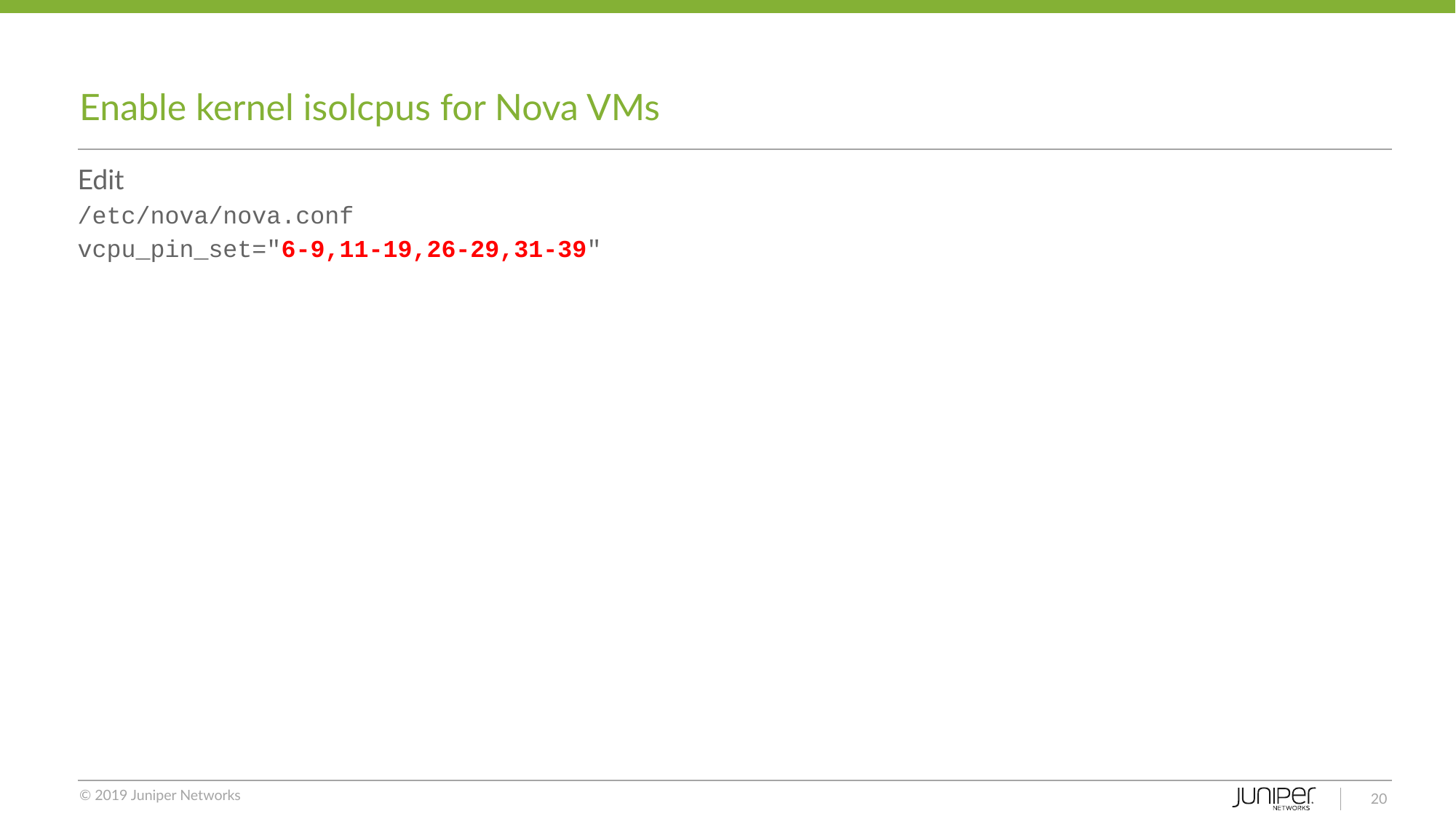

# Enable kernel isolcpus for Nova VMs
Edit
/etc/nova/nova.conf
vcpu_pin_set="6-9,11-19,26-29,31-39"

20